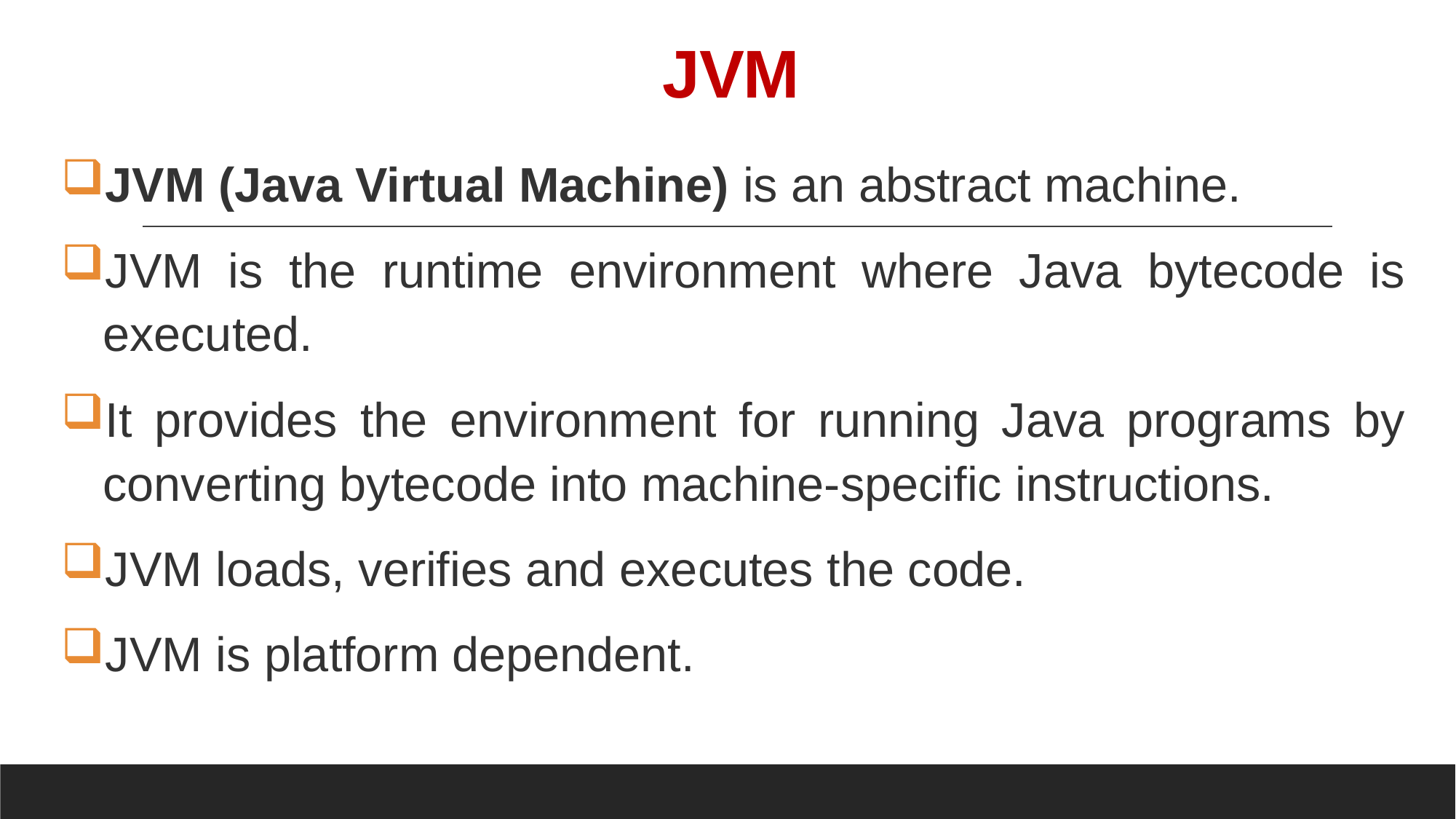

# JVM
JVM (Java Virtual Machine) is an abstract machine.
JVM is the runtime environment where Java bytecode is executed.
It provides the environment for running Java programs by converting bytecode into machine-specific instructions.
JVM loads, verifies and executes the code.
JVM is platform dependent.